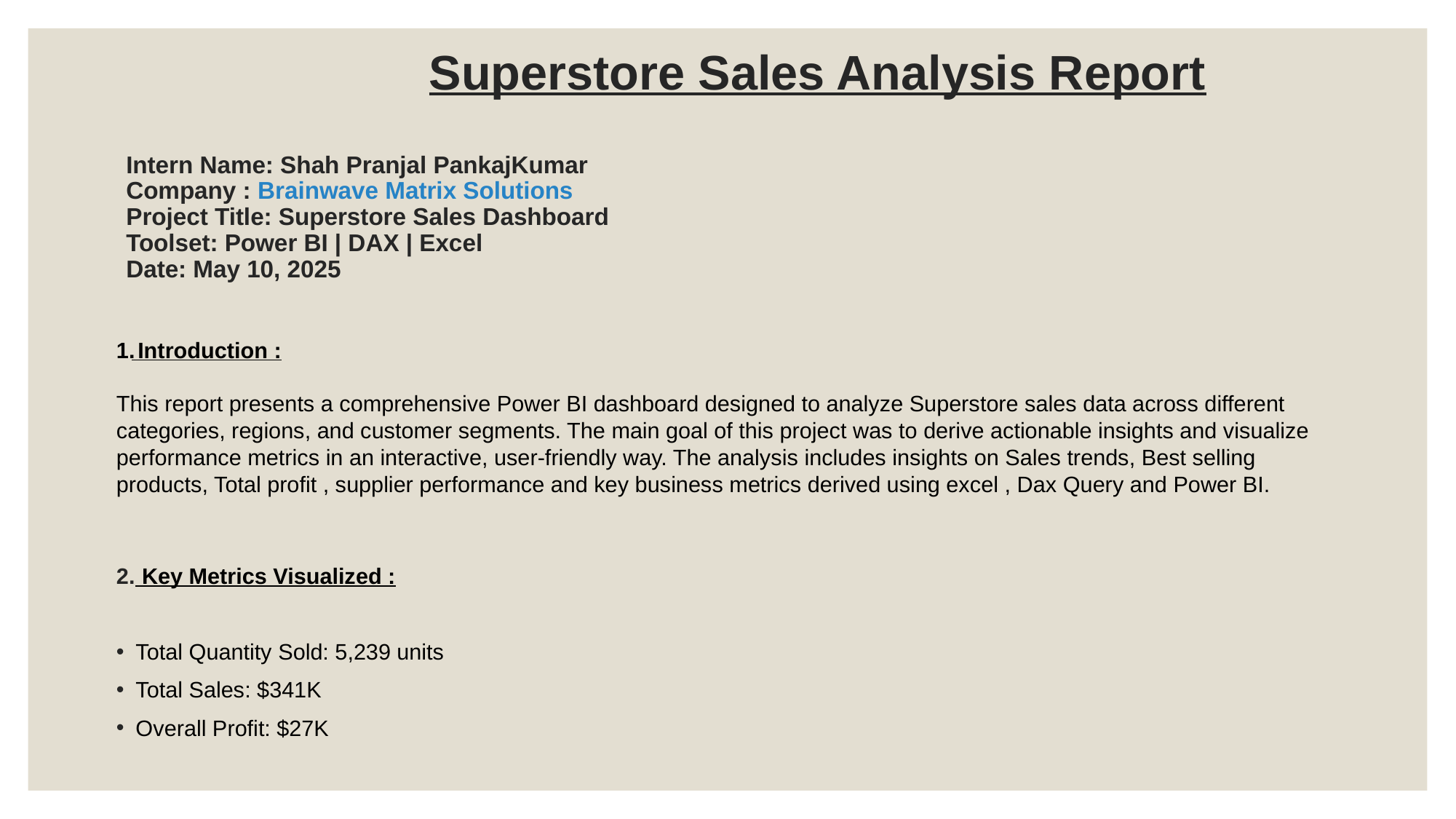

# Superstore Sales Analysis Report Intern Name: Shah Pranjal PankajKumar Company : Brainwave Matrix Solutions Project Title: Superstore Sales Dashboard Toolset: Power BI | DAX | Excel Date: May 10, 2025

 Introduction :
This report presents a comprehensive Power BI dashboard designed to analyze Superstore sales data across different categories, regions, and customer segments. The main goal of this project was to derive actionable insights and visualize performance metrics in an interactive, user-friendly way. The analysis includes insights on Sales trends, Best selling products, Total profit , supplier performance and key business metrics derived using excel , Dax Query and Power BI.

 Key Metrics Visualized :

Total Quantity Sold: 5,239 units
Total Sales: $341K
Overall Profit: $27K